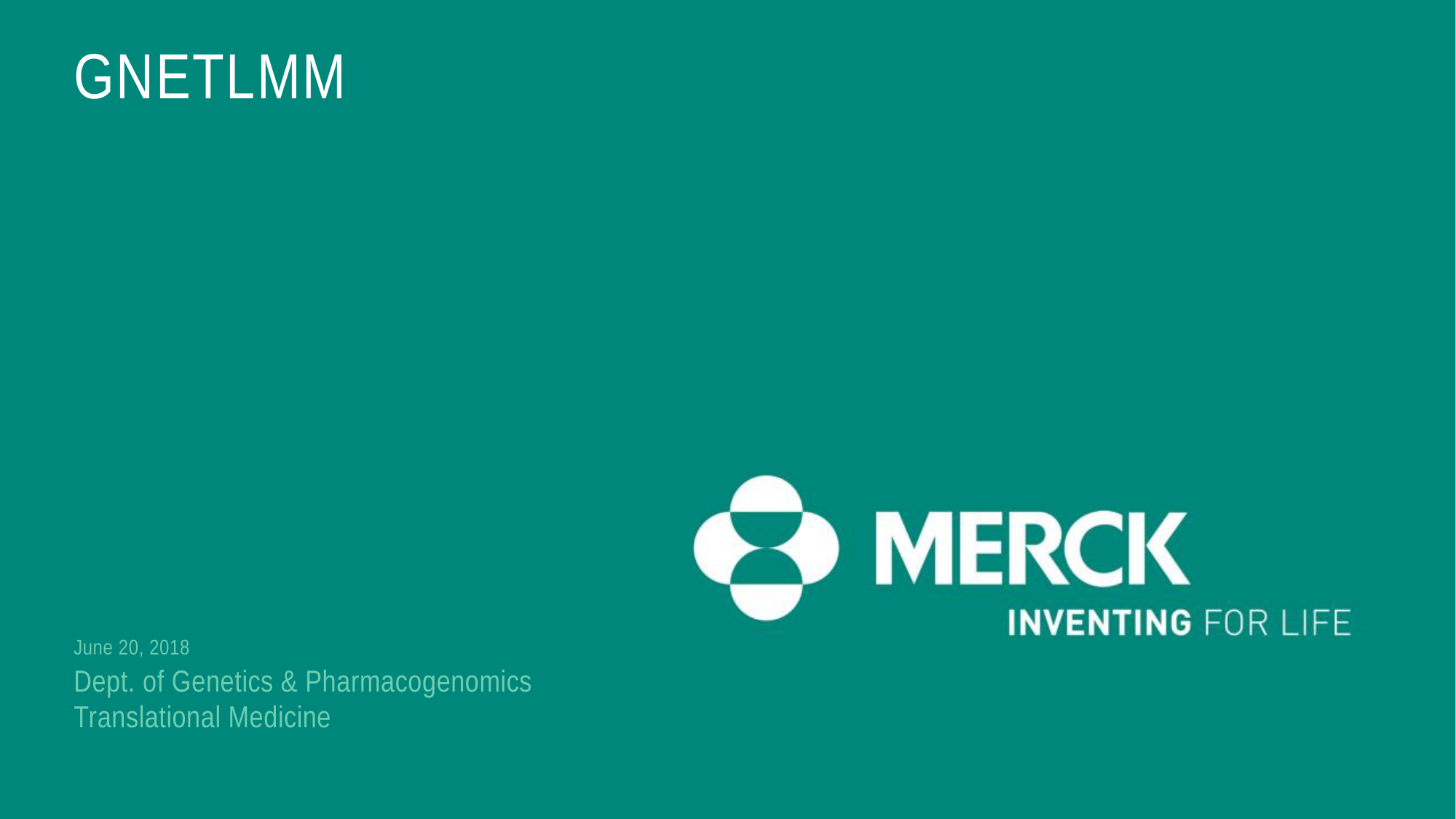

# GNetLMM
June 20, 2018
Dept. of Genetics & Pharmacogenomics
Translational Medicine